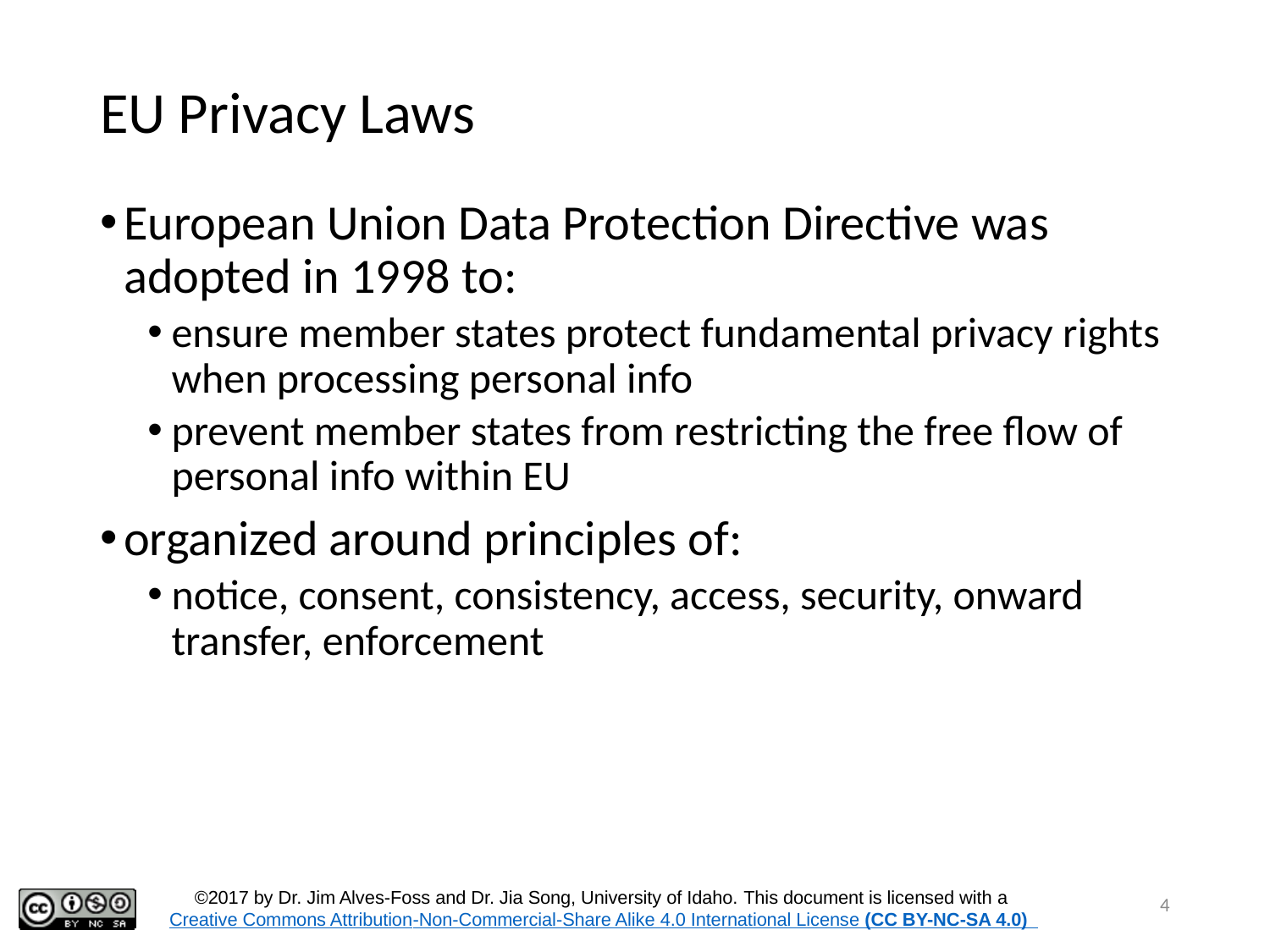

# EU Privacy Laws
European Union Data Protection Directive was adopted in 1998 to:
ensure member states protect fundamental privacy rights when processing personal info
prevent member states from restricting the free flow of personal info within EU
organized around principles of:
notice, consent, consistency, access, security, onward transfer, enforcement

4